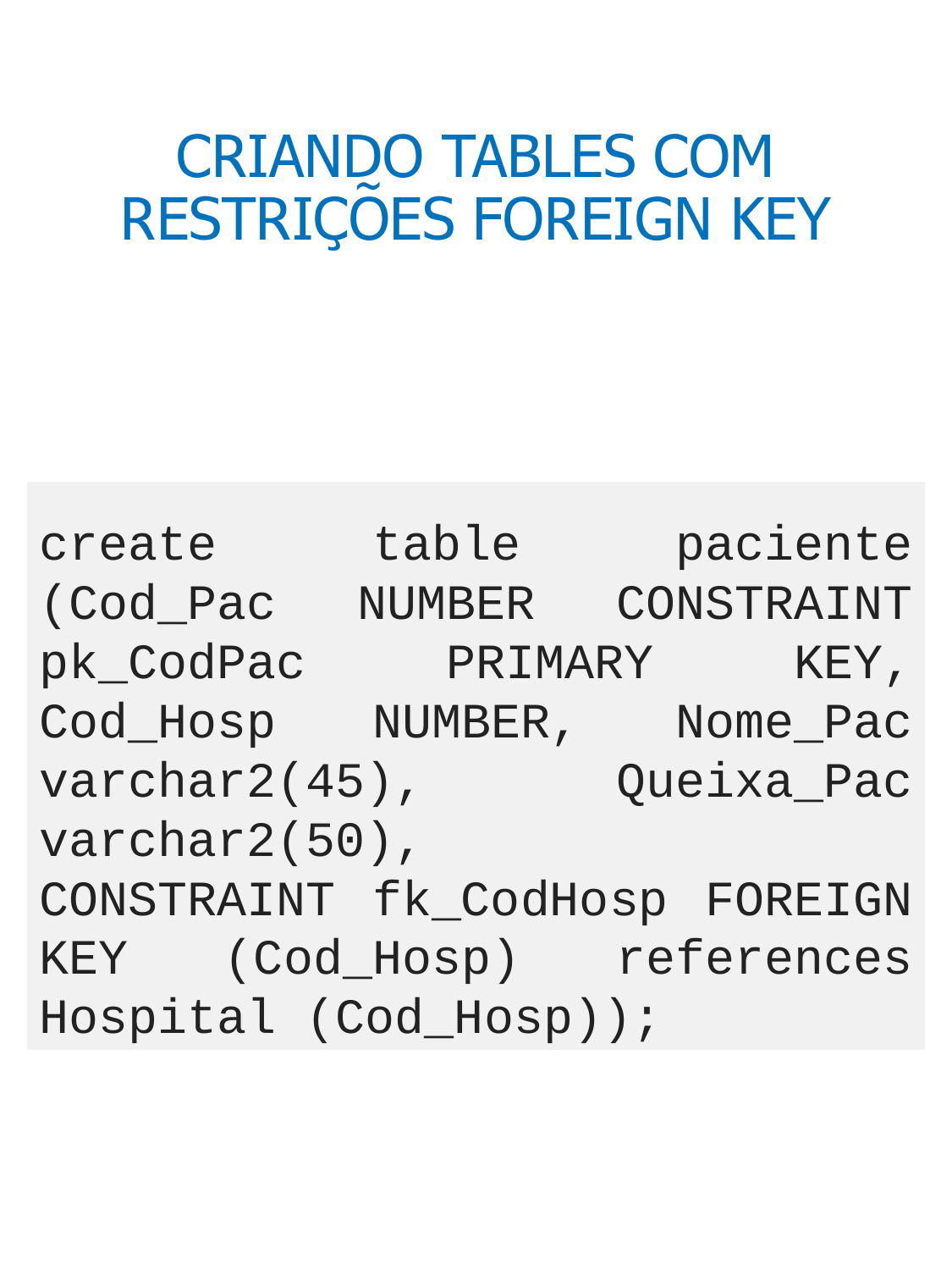

# CRIANDO TABLES COM RESTRIÇÕES FOREIGN KEY
create table paciente (Cod_Pac NUMBER CONSTRAINT pk_CodPac PRIMARY KEY, Cod_Hosp NUMBER, Nome_Pac varchar2(45), Queixa_Pac varchar2(50),
CONSTRAINT fk_CodHosp FOREIGN KEY (Cod_Hosp) references Hospital (Cod_Hosp));